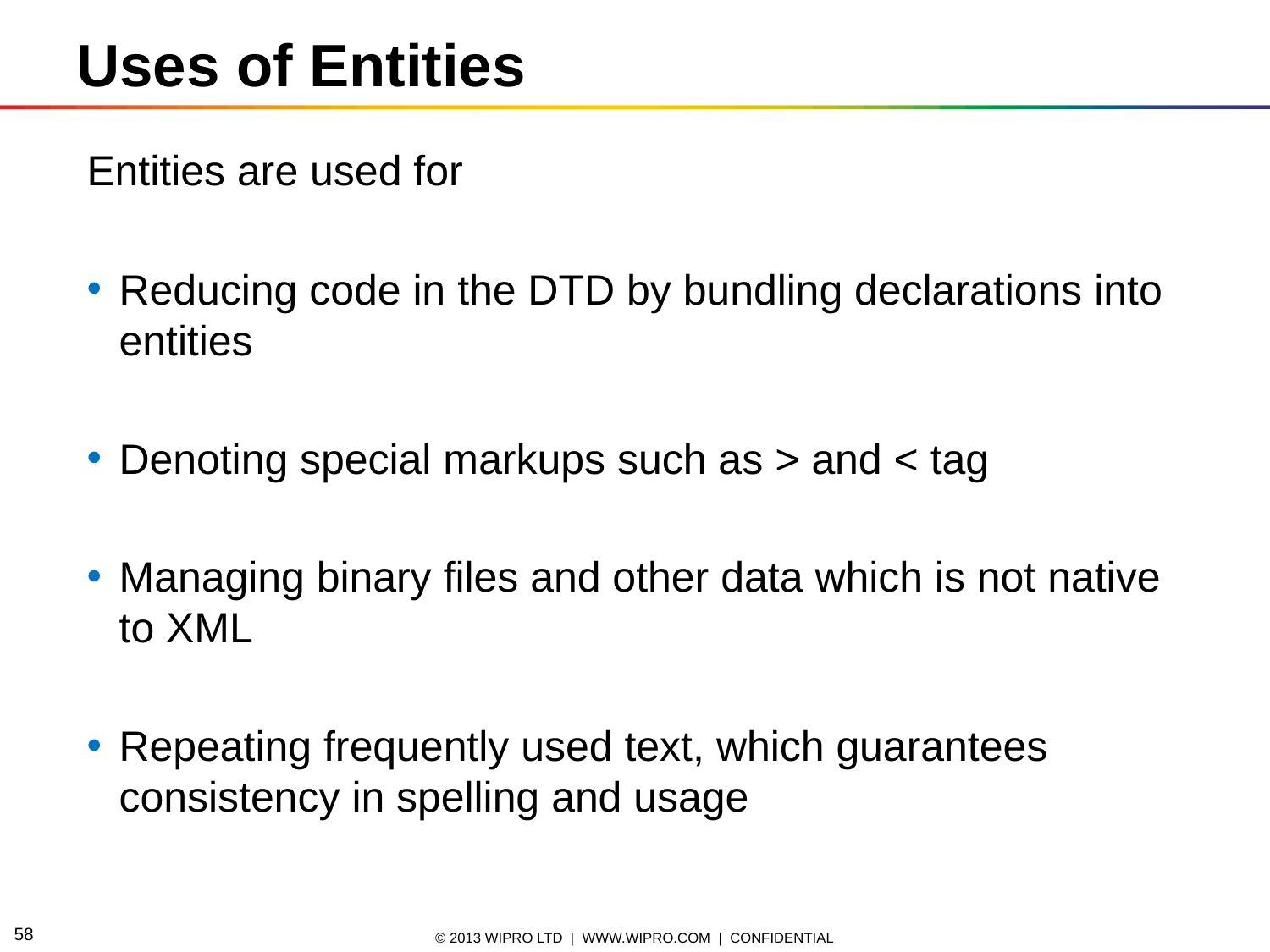

Uses of Entities
Entities are used for

Reducing code in the DTD by bundling declarations into entities

Denoting special markups such as > and < tag

Managing binary files and other data which is not native to XML

Repeating frequently used text, which guarantees consistency in spelling and usage